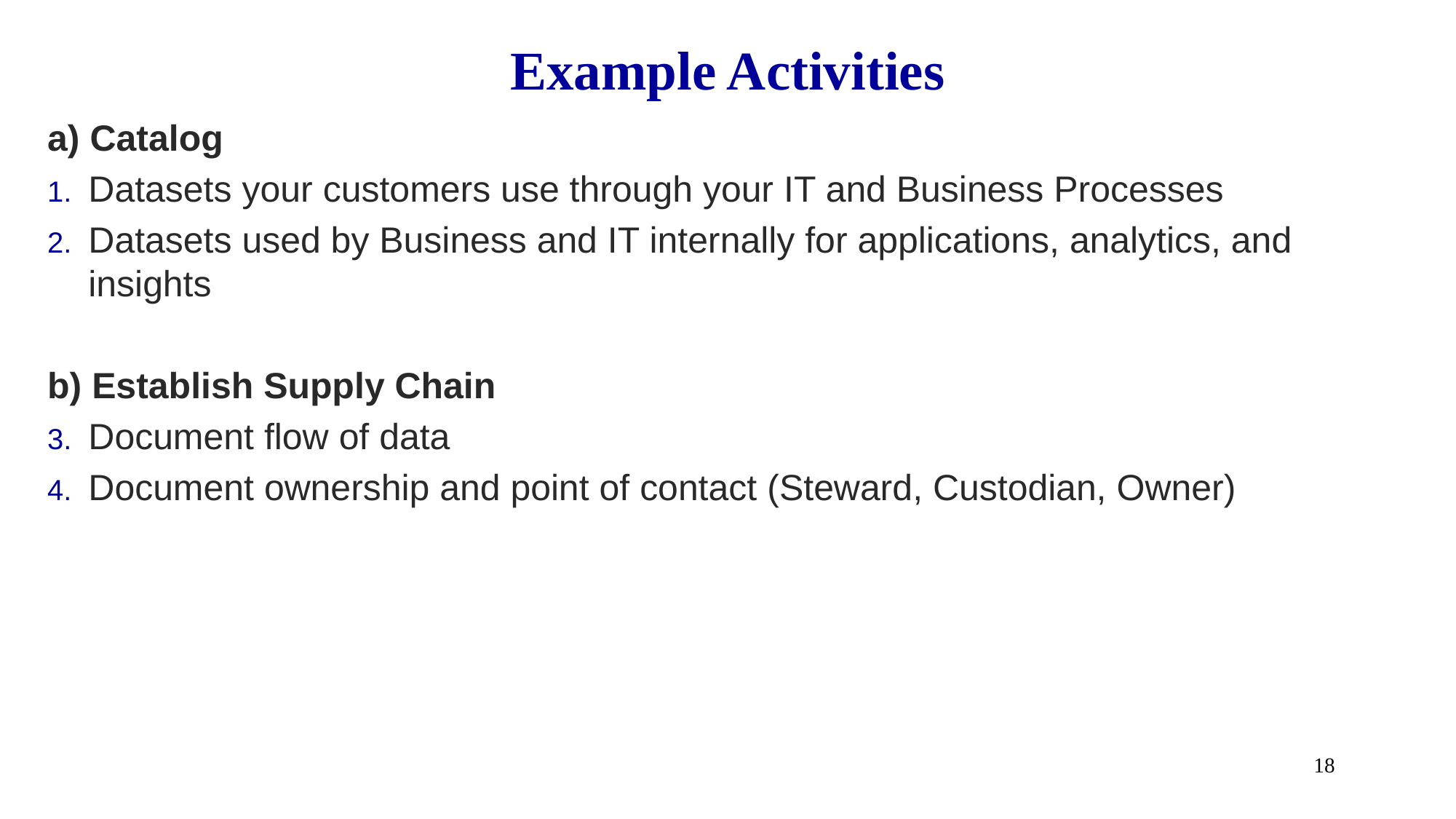

# Example Activities
a) Catalog
Datasets your customers use through your IT and Business Processes
Datasets used by Business and IT internally for applications, analytics, and insights

b) Establish Supply Chain
Document flow of data
Document ownership and point of contact (Steward, Custodian, Owner)

18